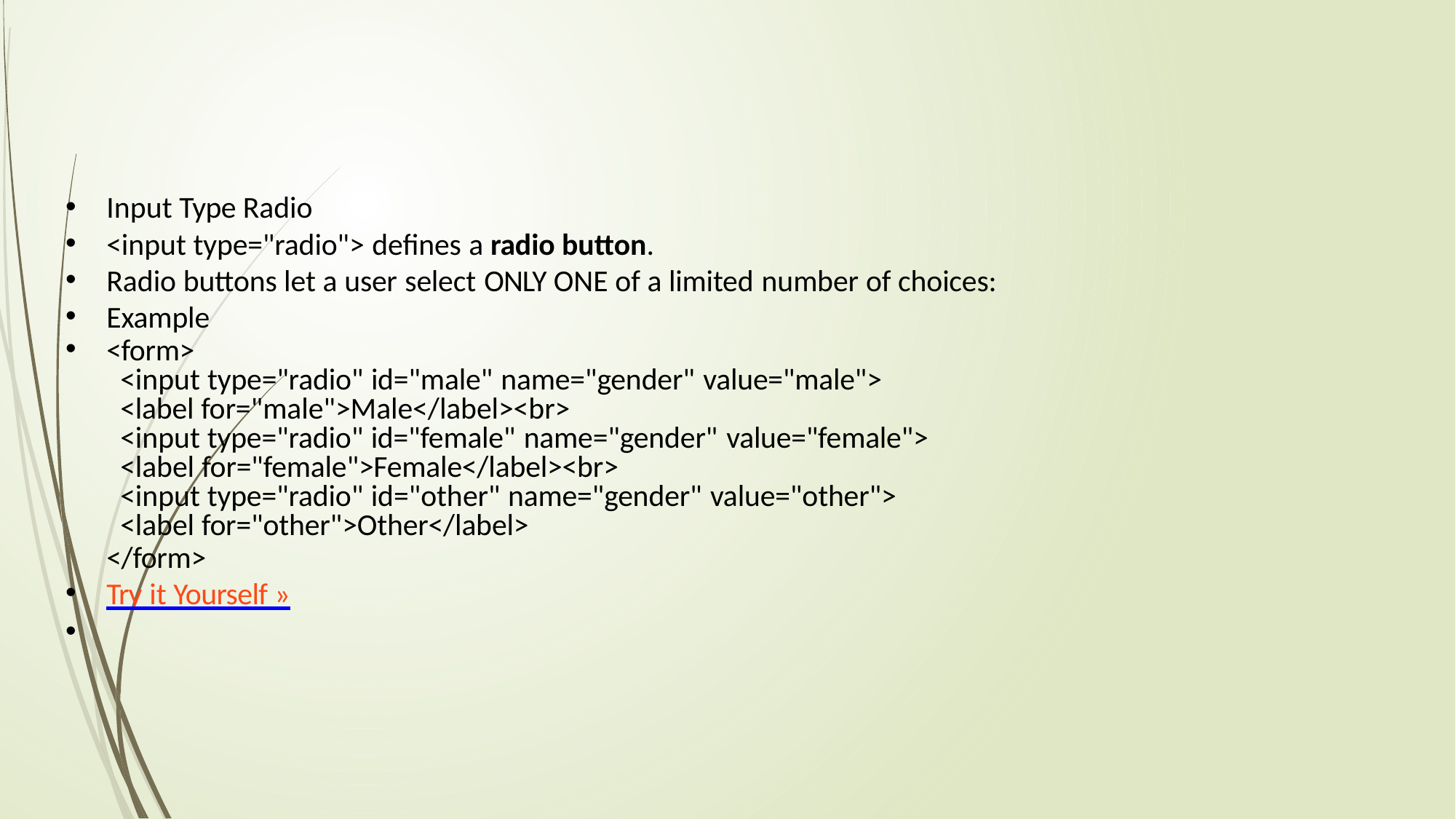

Input Type Radio
<input type="radio"> defines a radio button.
Radio buttons let a user select ONLY ONE of a limited number of choices:
Example
<form>
<input type="radio" id="male" name="gender" value="male">
<label for="male">Male</label><br>
<input type="radio" id="female" name="gender" value="female">
<label for="female">Female</label><br>
<input type="radio" id="other" name="gender" value="other">
<label for="other">Other</label>
</form>
Try it Yourself »
•